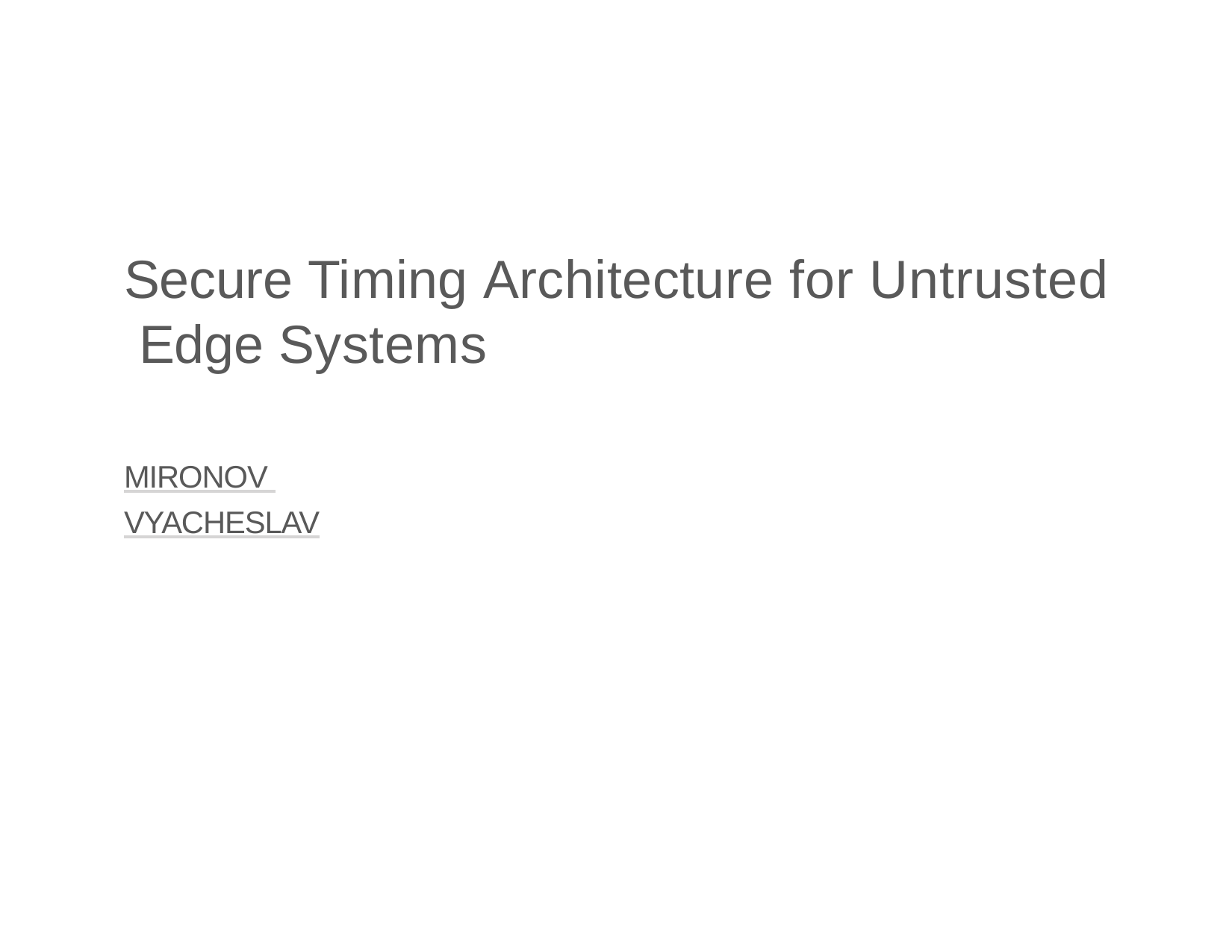

# Secure Timing Architecture for Untrusted  Edge Systems
MIRONOV VYACHESLAV